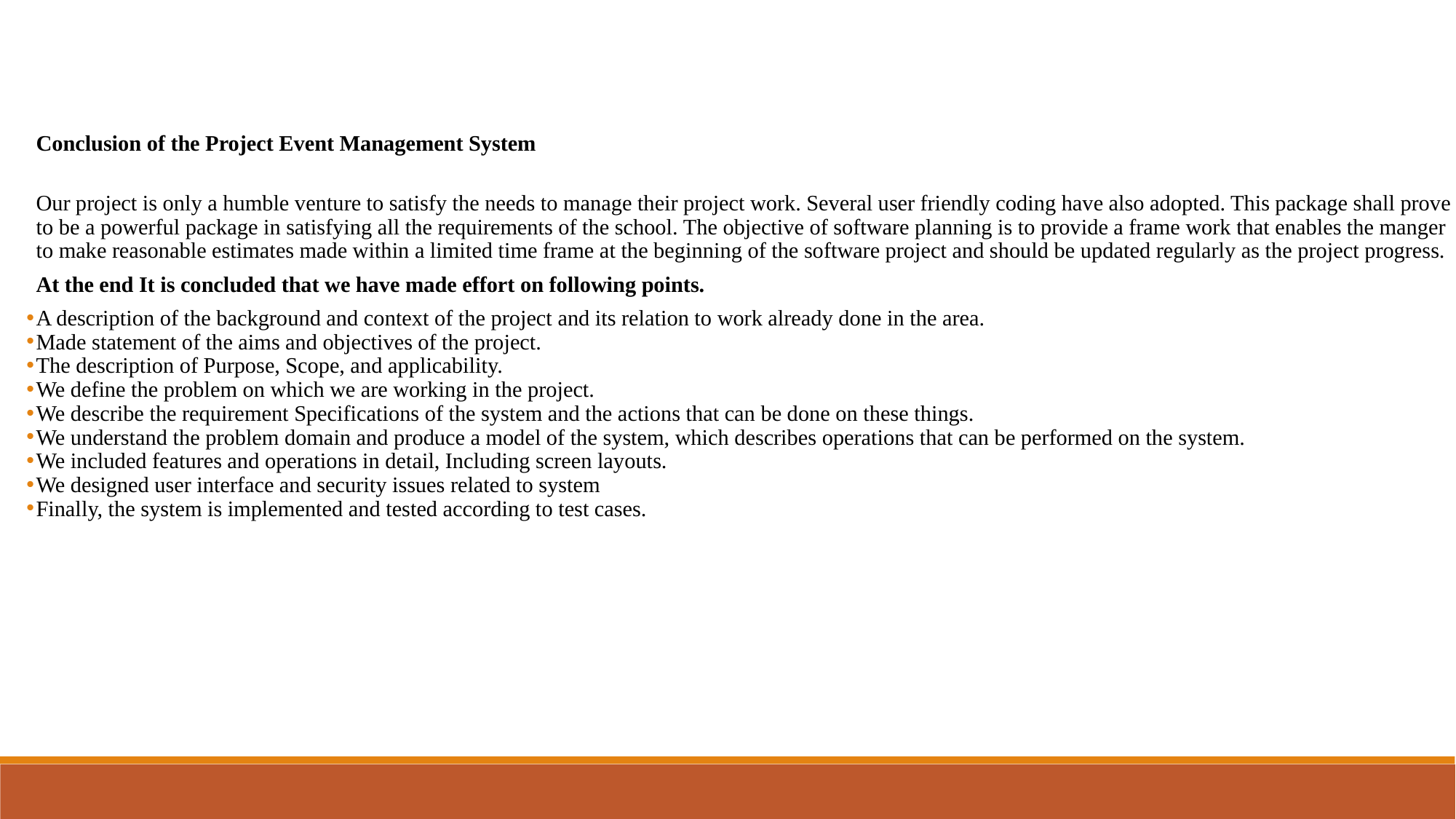

Conclusion of the Project Event Management System
Our project is only a humble venture to satisfy the needs to manage their project work. Several user friendly coding have also adopted. This package shall prove to be a powerful package in satisfying all the requirements of the school. The objective of software planning is to provide a frame work that enables the manger to make reasonable estimates made within a limited time frame at the beginning of the software project and should be updated regularly as the project progress.
At the end It is concluded that we have made effort on following points.
A description of the background and context of the project and its relation to work already done in the area.
Made statement of the aims and objectives of the project.
The description of Purpose, Scope, and applicability.
We define the problem on which we are working in the project.
We describe the requirement Specifications of the system and the actions that can be done on these things.
We understand the problem domain and produce a model of the system, which describes operations that can be performed on the system.
We included features and operations in detail, Including screen layouts.
We designed user interface and security issues related to system
Finally, the system is implemented and tested according to test cases.